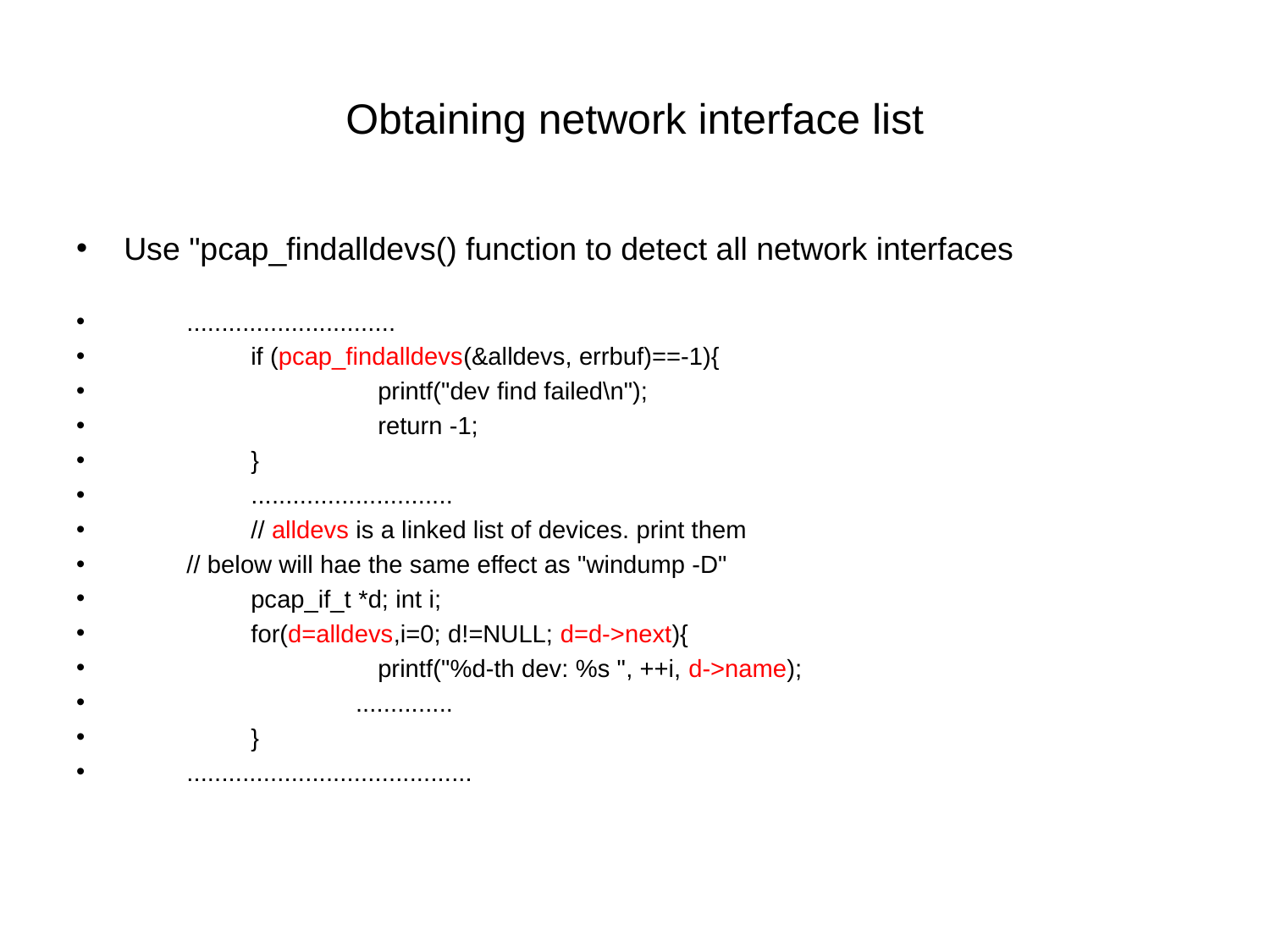

# Obtaining network interface list
Use "pcap_findalldevs() function to detect all network interfaces

         ..............................
	if (pcap_findalldevs(&alldevs, errbuf)==-1){
		printf("dev find failed\n");
		return -1;
	}
	.............................
	// alldevs is a linked list of devices. print them
         // below will hae the same effect as "windump -D"
	pcap_if_t *d; int i;
	for(d=alldevs,i=0; d!=NULL; d=d->next){
		printf("%d-th dev: %s ", ++i, d->name);
	               ..............
	}
         .........................................